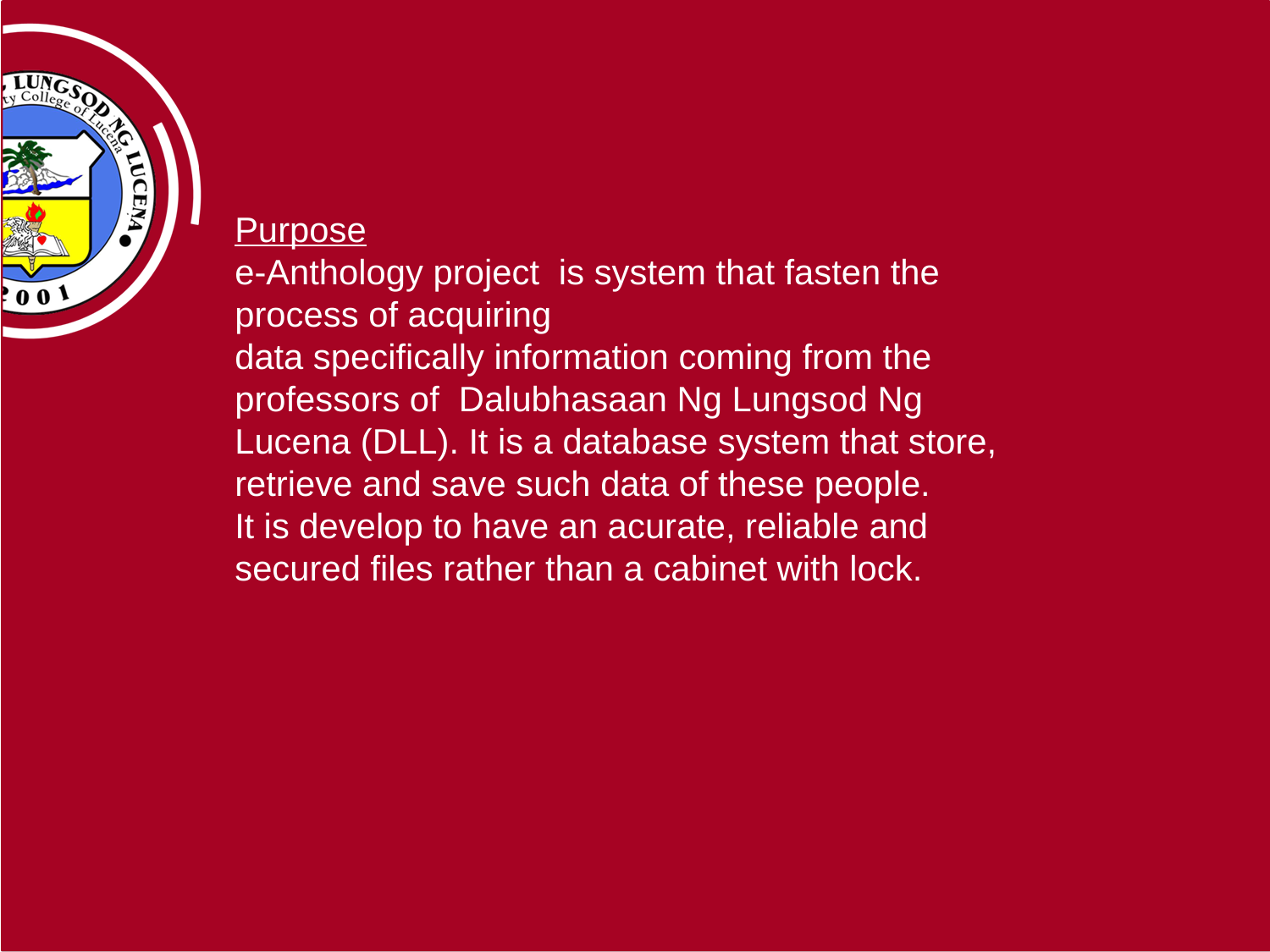

Purpose
e-Anthology project  is system that fasten the process of acquiring
data specifically information coming from the professors of  Dalubhasaan Ng Lungsod Ng Lucena (DLL). It is a database system that store, retrieve and save such data of these people.
It is develop to have an acurate, reliable and secured files rather than a cabinet with lock.